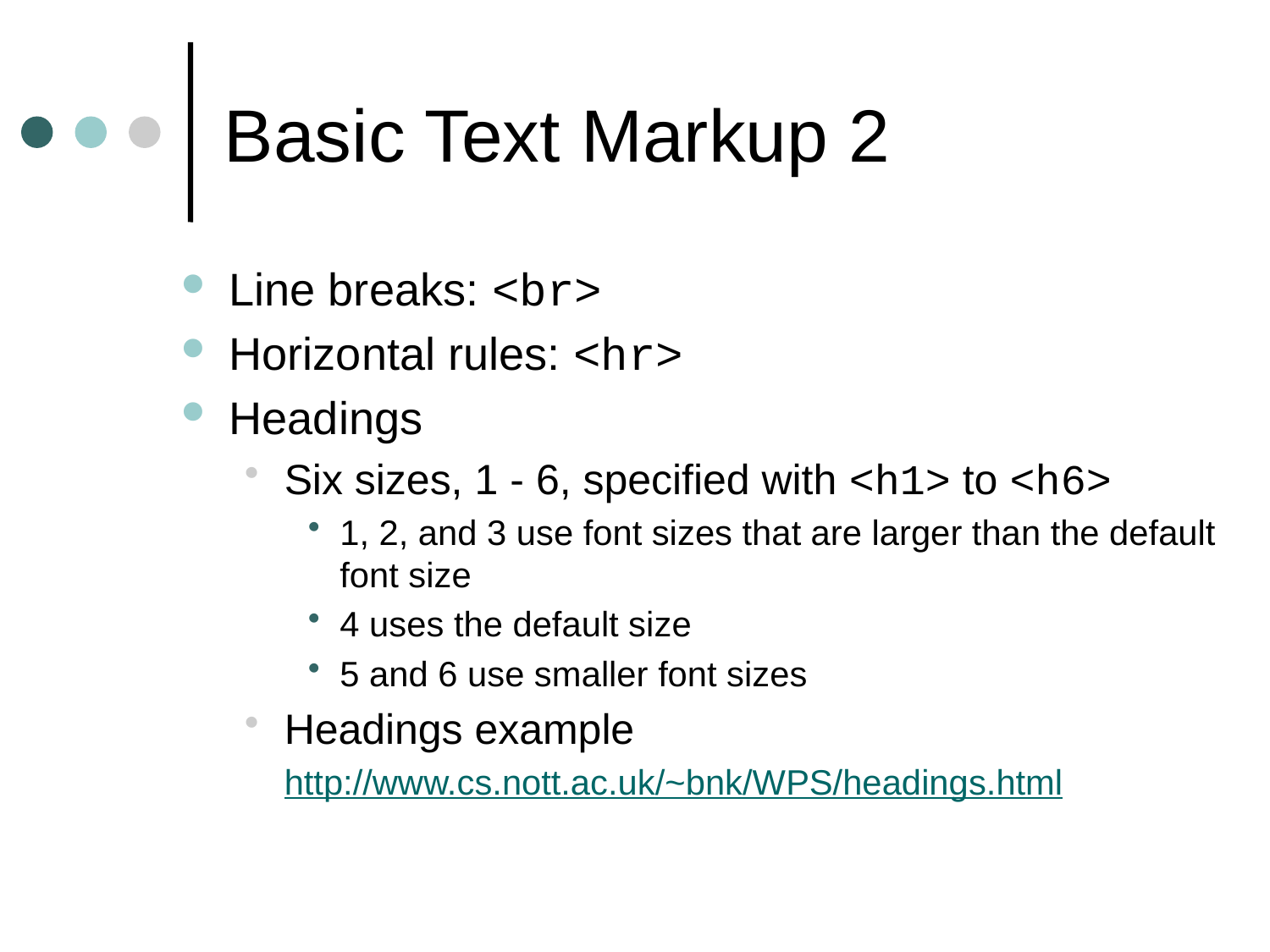

# Basic Text Markup 2
Line breaks: <br>
Horizontal rules: <hr>
Headings
Six sizes, 1 - 6, specified with <h1> to <h6>
1, 2, and 3 use font sizes that are larger than the default font size
4 uses the default size
5 and 6 use smaller font sizes
Headings example
	http://www.cs.nott.ac.uk/~bnk/WPS/headings.html